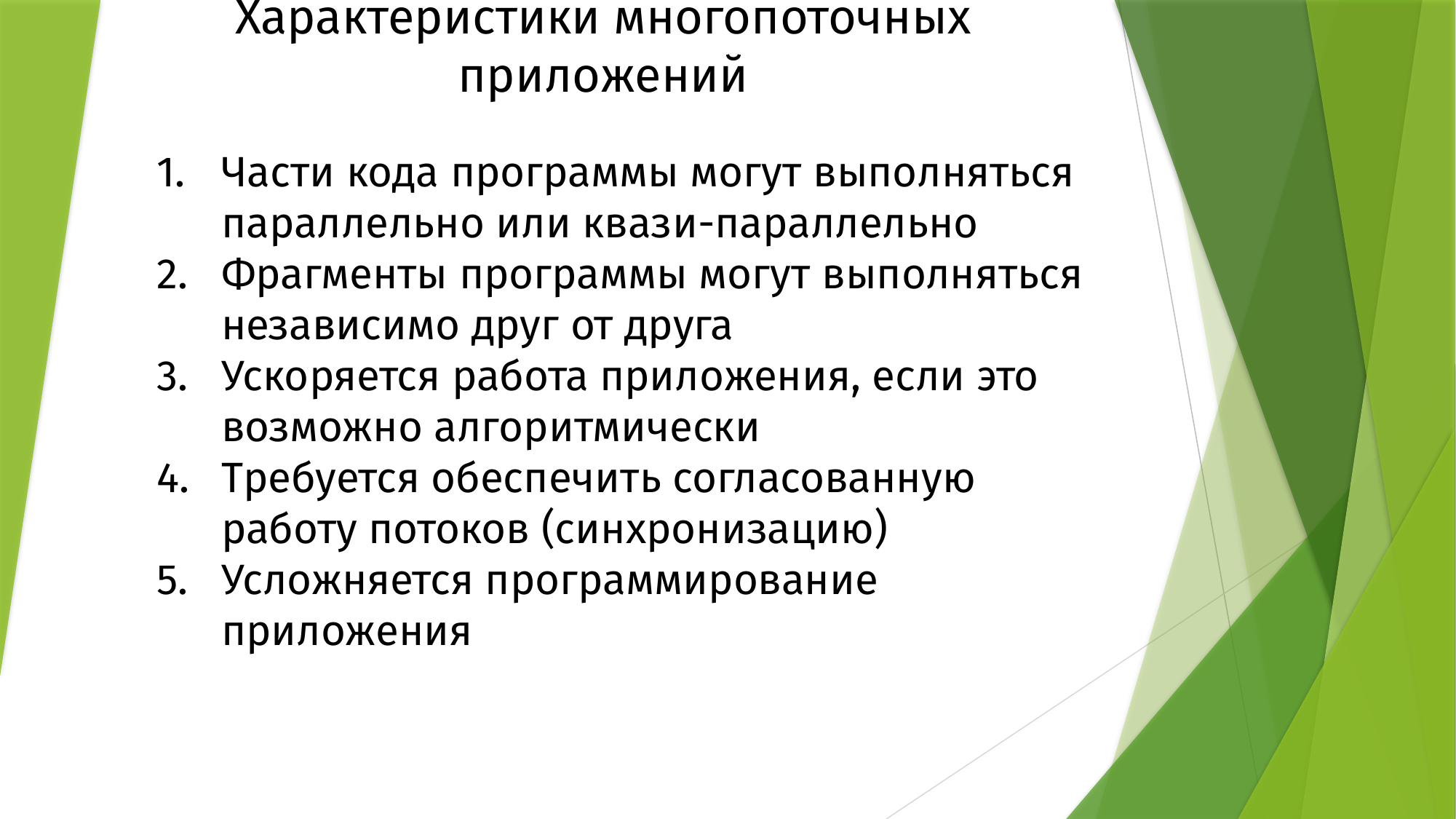

# Характеристики многопоточных приложений
Части кода программы могут выполняться параллельно или квази-параллельно
Фрагменты программы могут выполняться независимо друг от друга
Ускоряется работа приложения, если это возможно алгоритмически
Требуется обеспечить согласованную работу потоков (синхронизацию)
Усложняется программирование приложения